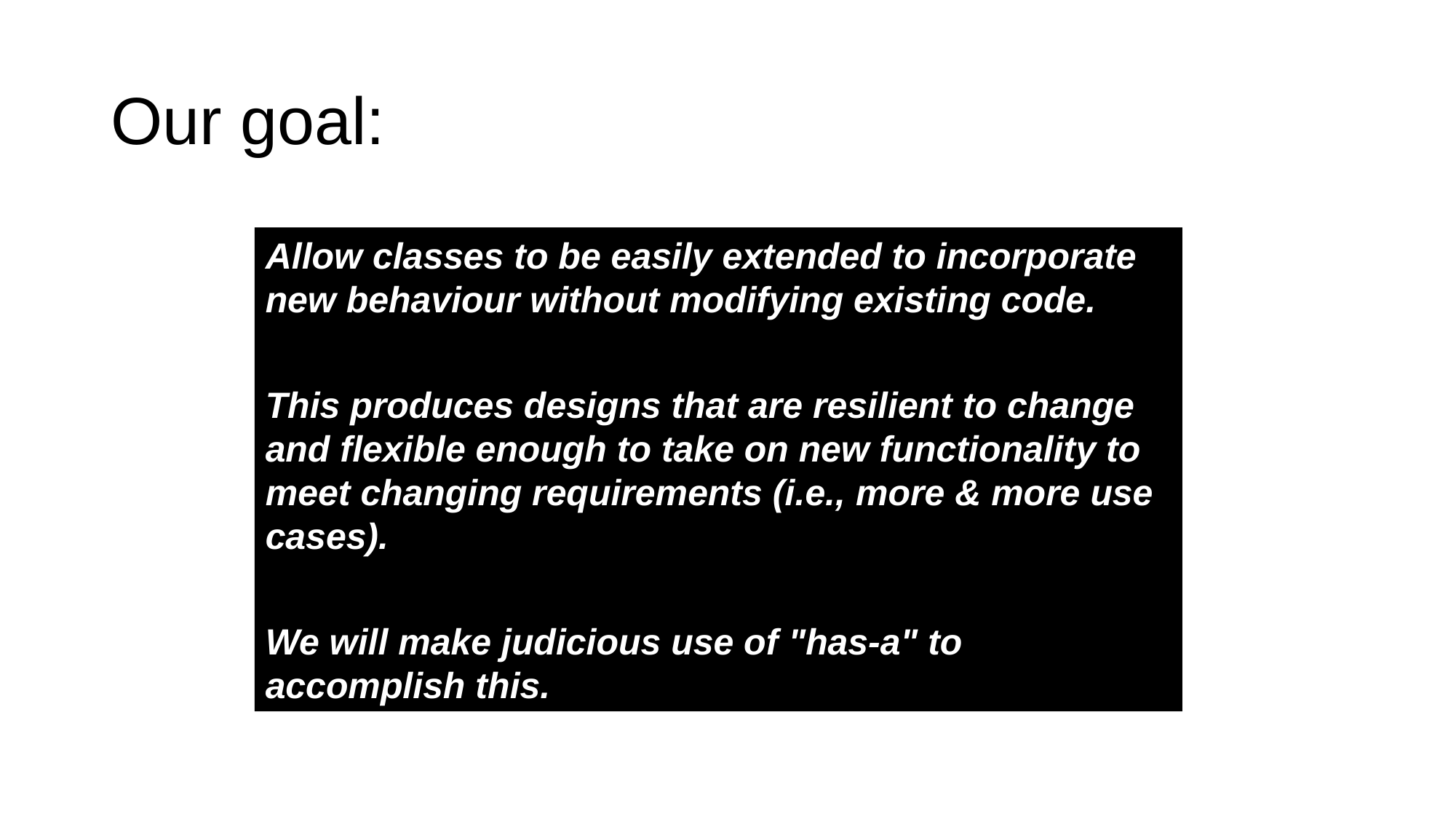

# Our goal:
Allow classes to be easily extended to incorporate new behaviour without modifying existing code.
This produces designs that are resilient to change and flexible enough to take on new functionality to meet changing requirements (i.e., more & more use cases).
We will make judicious use of "has-a" to accomplish this.